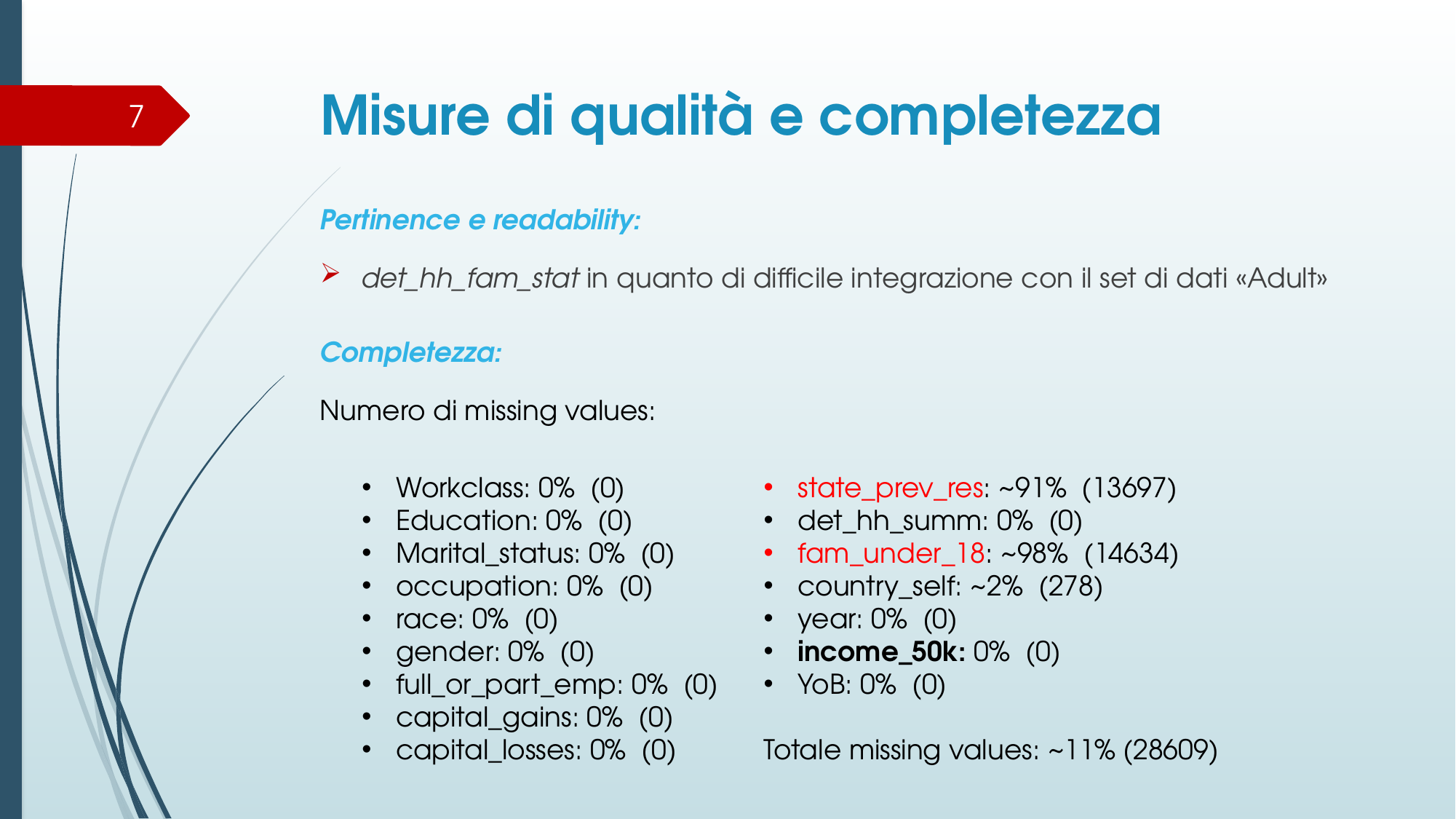

# Misure di qualità e completezza
7
Pertinence e readability:
det_hh_fam_stat in quanto di difficile integrazione con il set di dati «Adult»
Completezza:
Numero di missing values:

Workclass: 0%  (0)
Education: 0%  (0)
Marital_status: 0%  (0)
occupation: 0%  (0)
race: 0%  (0)
gender: 0%  (0)
full_or_part_emp: 0%  (0)
capital_gains: 0%  (0)
capital_losses: 0%  (0)

state_prev_res: ~91%  (13697)
det_hh_summ: 0%  (0)
fam_under_18: ~98%  (14634)
country_self: ~2%  (278)
year: 0%  (0)
income_50k: 0%  (0)
YoB: 0%  (0)

Totale missing values: ~11% (28609)